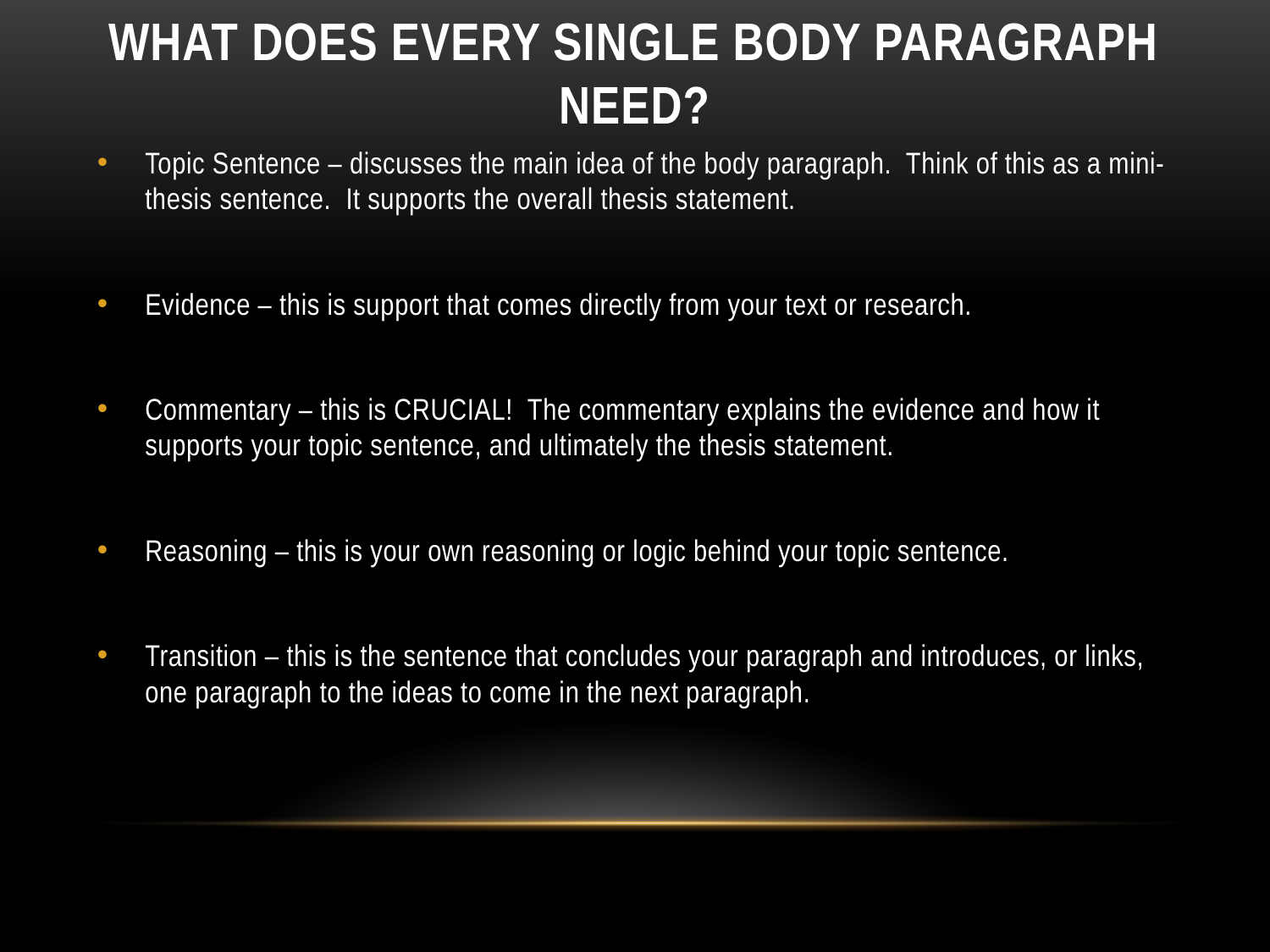

# What does every Single body paragraph need?
Topic Sentence – discusses the main idea of the body paragraph.  Think of this as a mini-thesis sentence.  It supports the overall thesis statement.

Evidence – this is support that comes directly from your text or research.

Commentary – this is CRUCIAL!  The commentary explains the evidence and how it supports your topic sentence, and ultimately the thesis statement.

Reasoning – this is your own reasoning or logic behind your topic sentence.

Transition – this is the sentence that concludes your paragraph and introduces, or links, one paragraph to the ideas to come in the next paragraph.